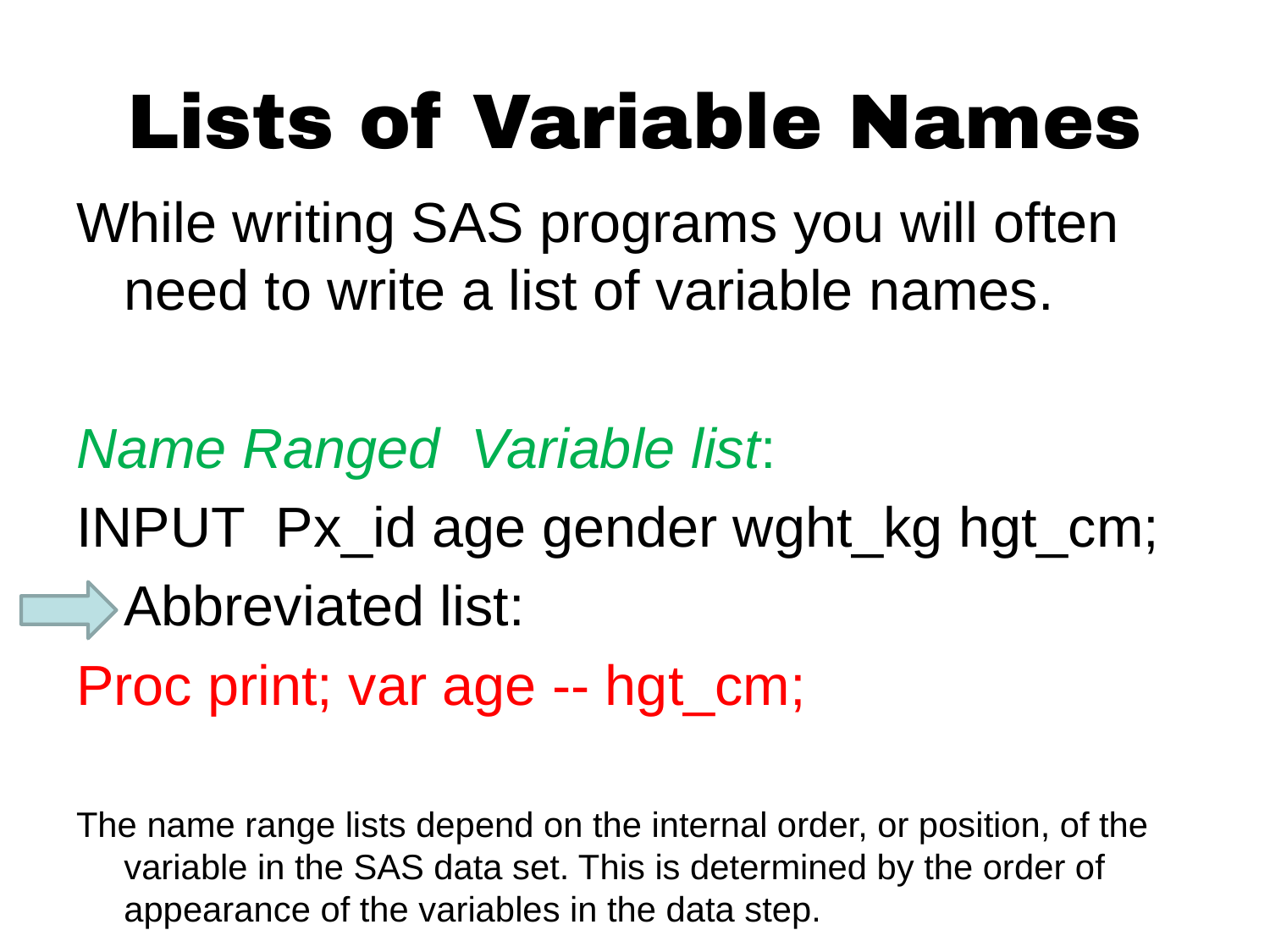

# Lists of Variable Names
While writing SAS programs you will often need to write a list of variable names.

Name Ranged  Variable list:
INPUT  Px_id age gender wght_kg hgt_cm;
	Abbreviated list:
Proc print; var age -- hgt_cm;

The name range lists depend on the internal order, or position, of the variable in the SAS data set. This is determined by the order of appearance of the variables in the data step.